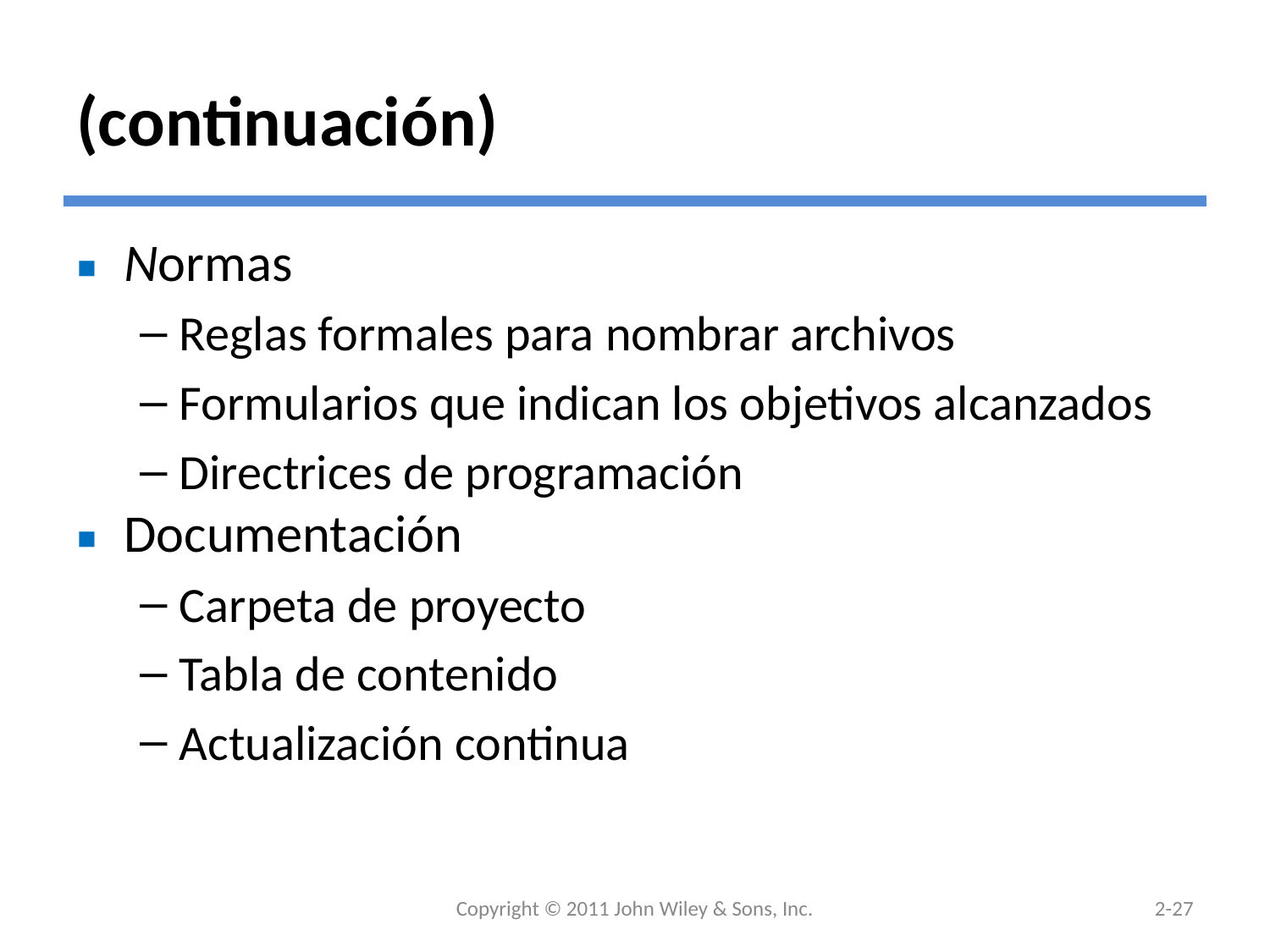

# (continuación)
Normas
Reglas formales para nombrar archivos
Formularios que indican los objetivos alcanzados
Directrices de programación
Documentación
Carpeta de proyecto
Tabla de contenido
Actualización continua

Copyright © 2011 John Wiley & Sons, Inc.
2-27